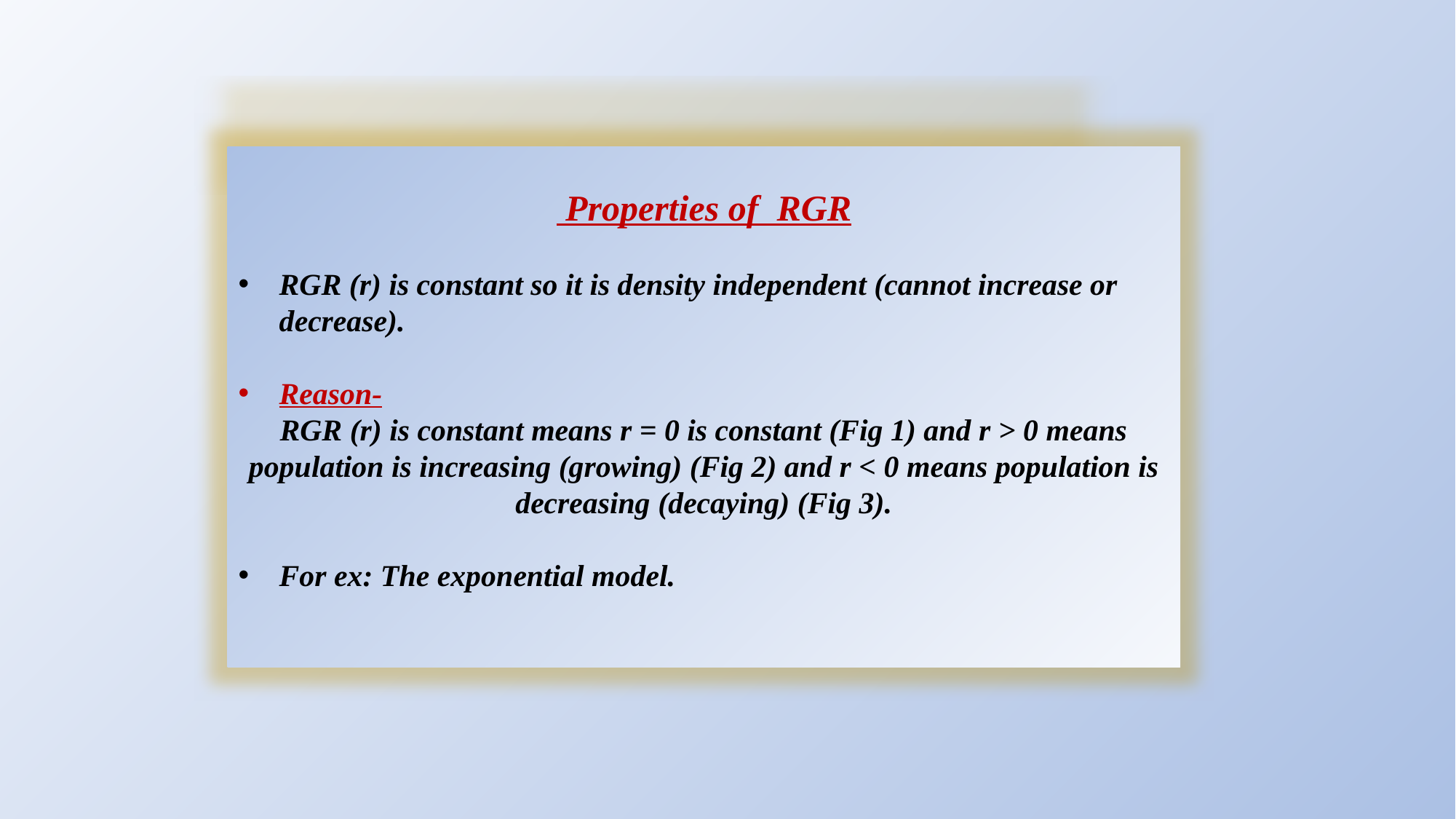

Properties of  RGR

RGR (r) is constant so it is density independent (cannot increase or decrease).

Reason-
RGR (r) is constant means r = 0 is constant (Fig 1) and r > 0 means population is increasing (growing) (Fig 2) and r < 0 means population is decreasing (decaying) (Fig 3).

For ex: The exponential model.